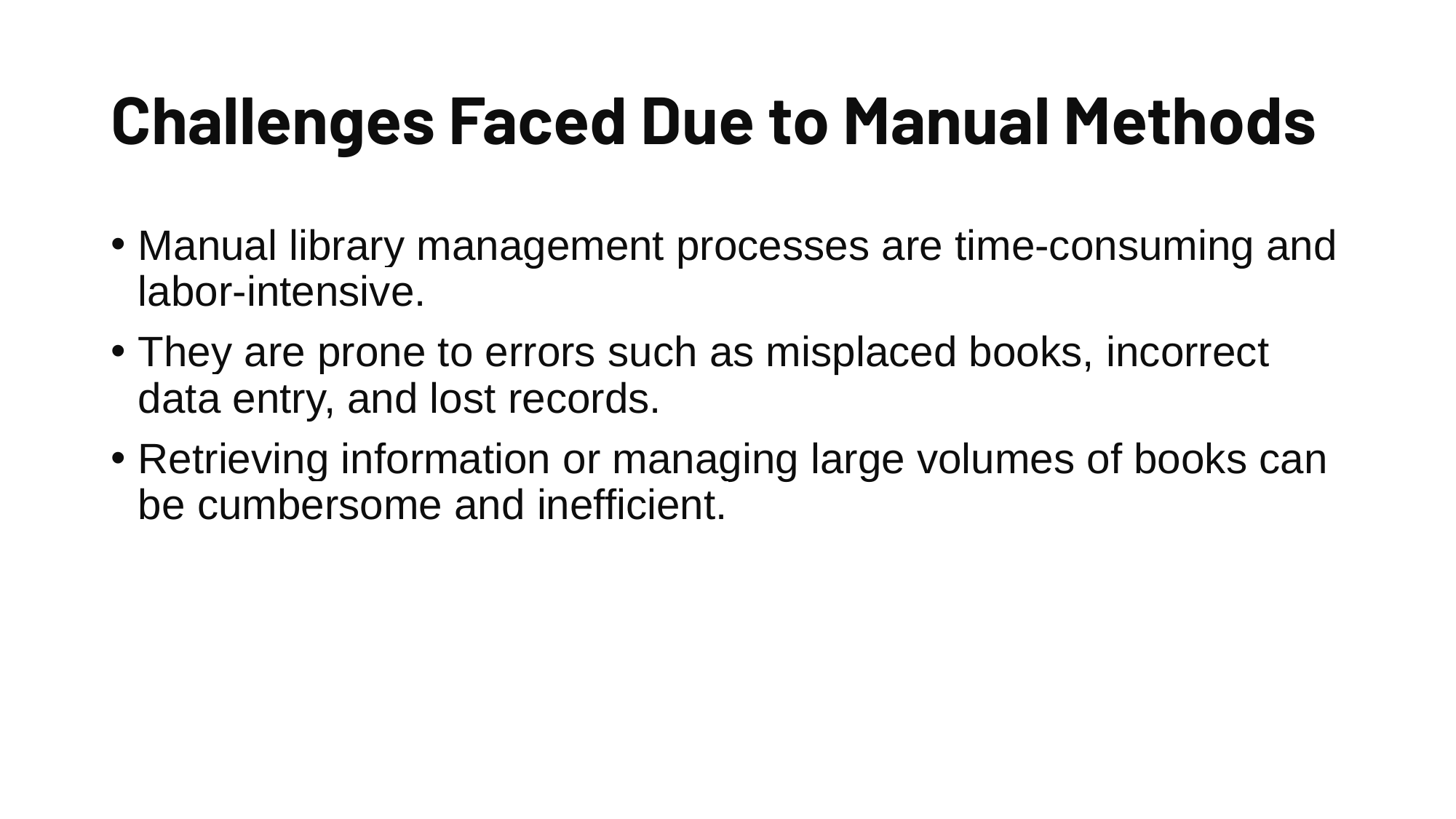

# Challenges Faced Due to Manual Methods
Manual library management processes are time-consuming and labor-intensive.
They are prone to errors such as misplaced books, incorrect data entry, and lost records.
Retrieving information or managing large volumes of books can be cumbersome and inefficient.